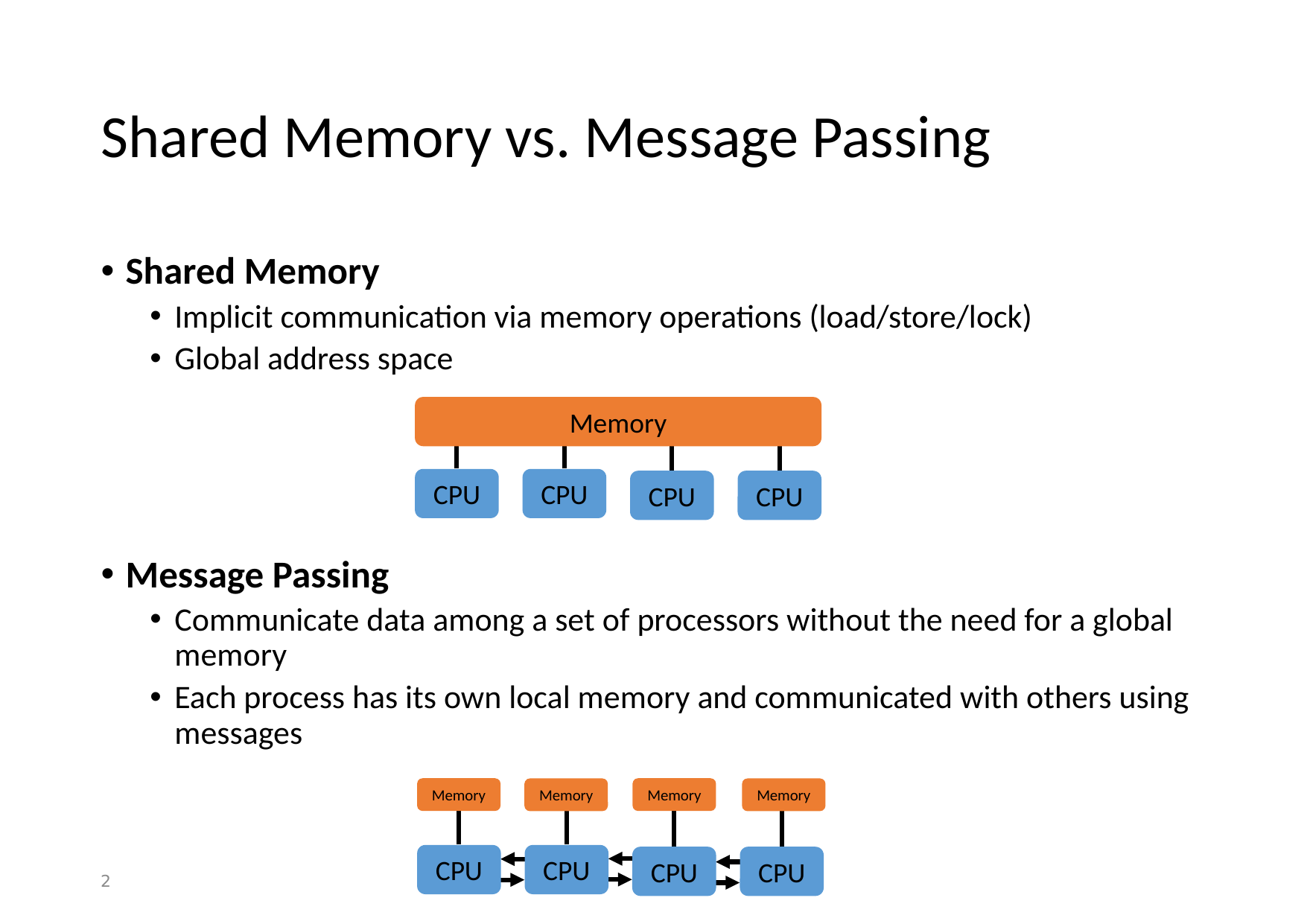

# Shared Memory vs. Message Passing
Shared Memory
Implicit communication via memory operations (load/store/lock)
Global address space

Message Passing
Communicate data among a set of processors without the need for a global memory
Each process has its own local memory and communicated with others using messages

Memory
CPU
CPU
CPU
CPU
Memory
Memory
Memory
Memory
CPU
CPU
CPU
CPU
2